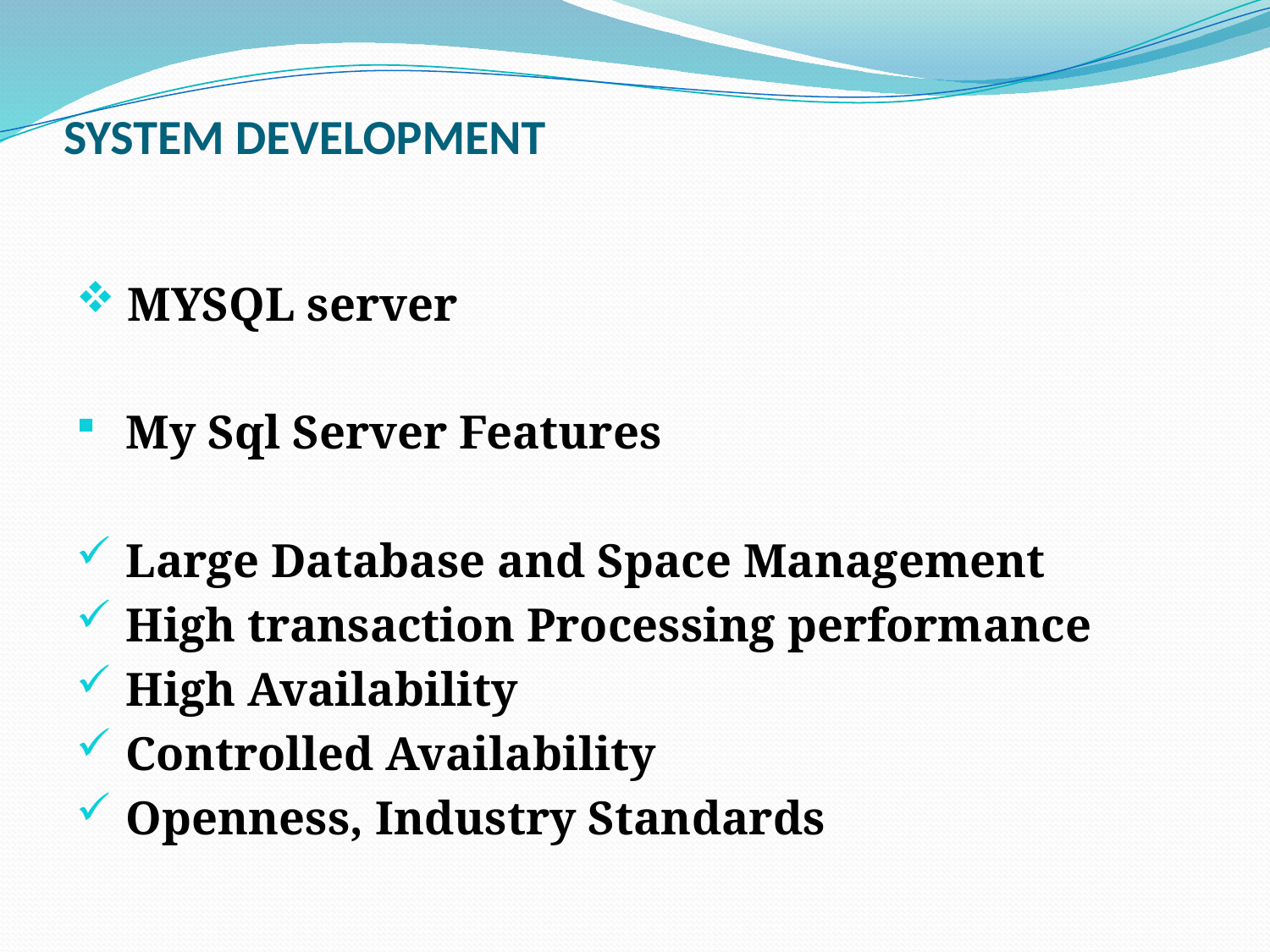

# SYSTEM DEVELOPMENT
 MYSQL server

 My Sql Server Features

 Large Database and Space Management
 High transaction Processing performance
 High Availability
 Controlled Availability
 Openness, Industry Standards